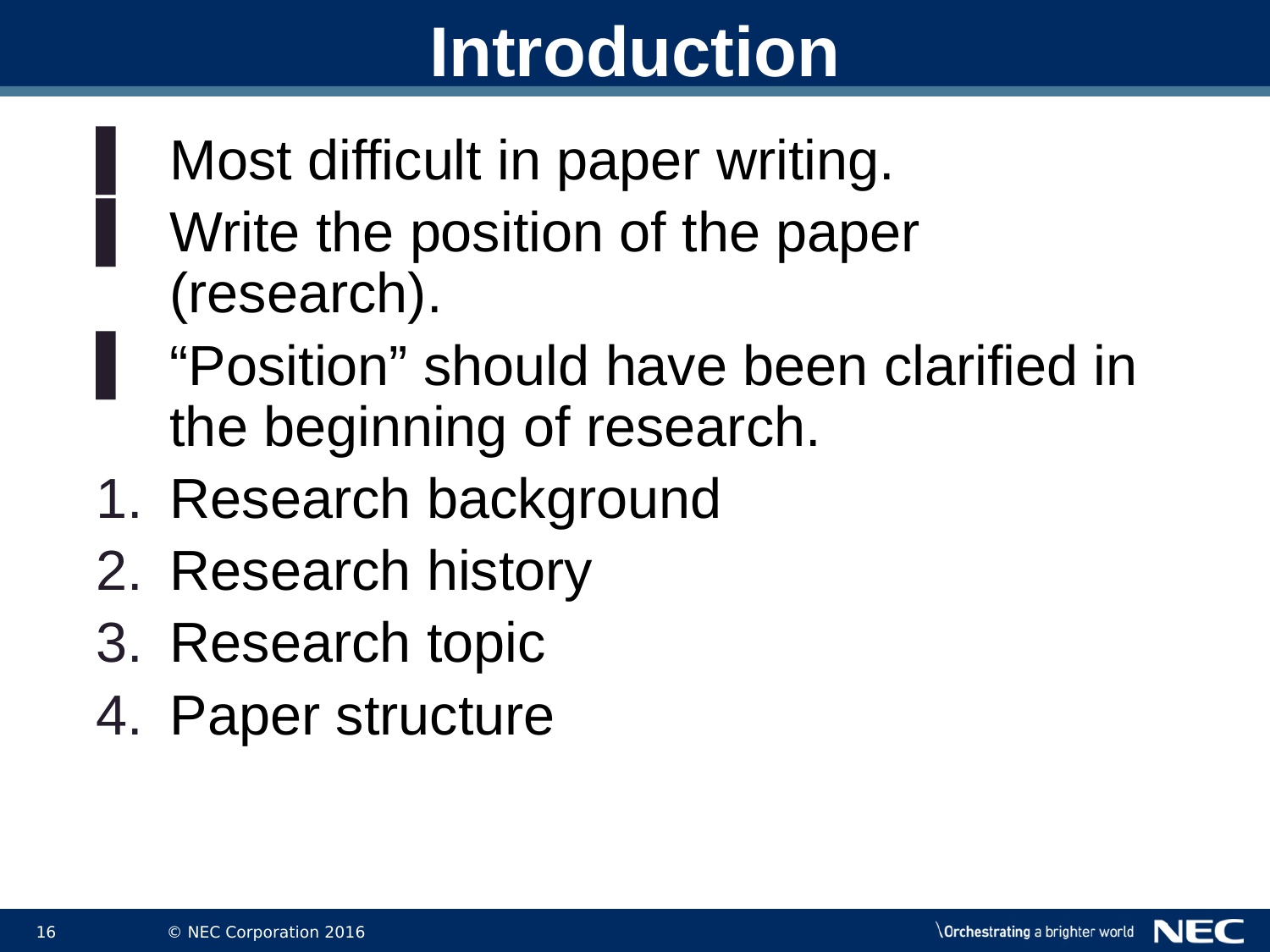

# Introduction
Most difficult in paper writing.
Write the position of the paper (research).
“Position” should have been clarified in the beginning of research.
Research background
Research history
Research topic
Paper structure